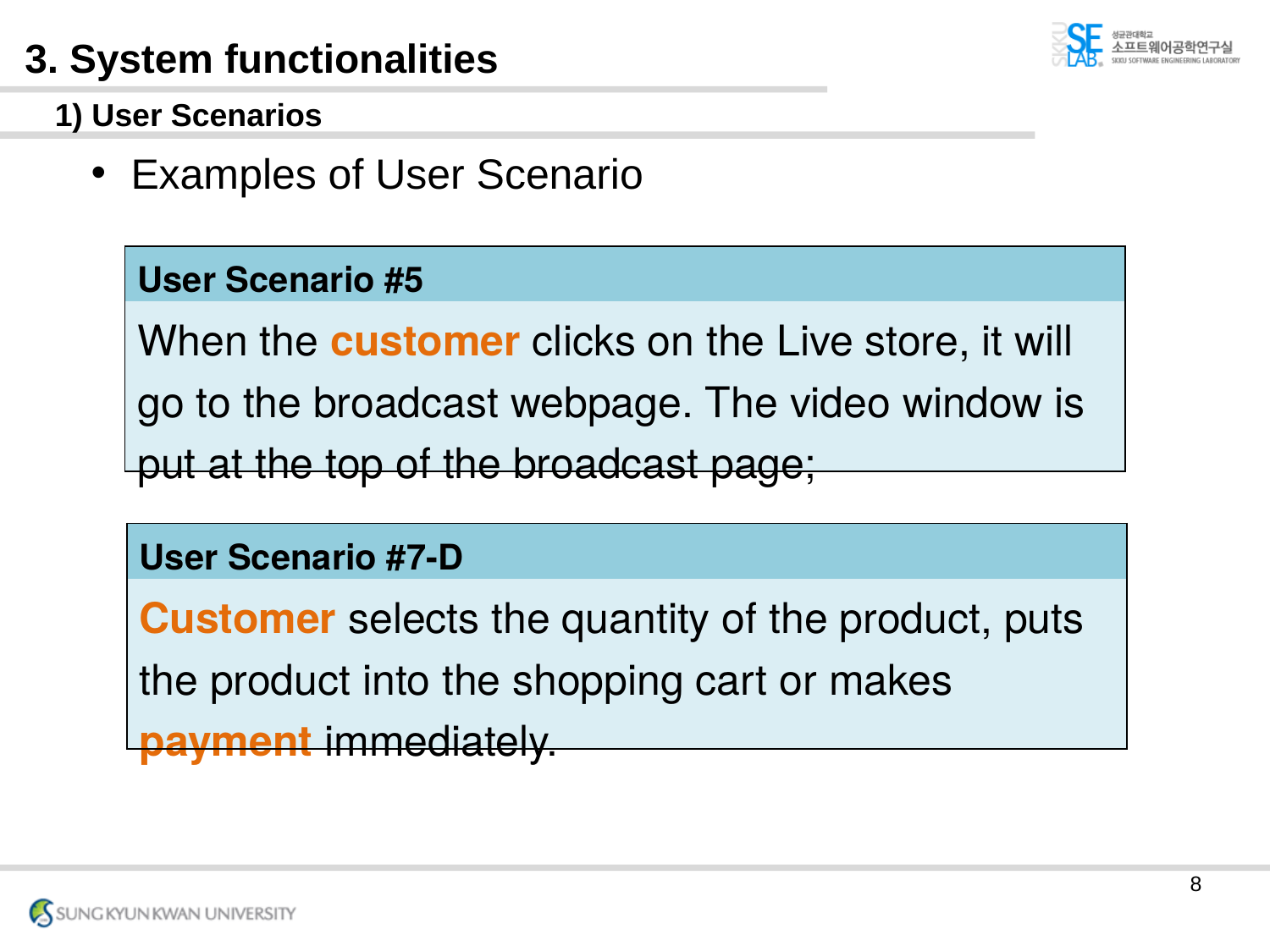

# 3. System functionalities
1) User Scenarios
Examples of User Scenario
| User Scenario #5 |
| --- |
| When the customer clicks on the Live store, it will go to the broadcast webpage. The video window is put at the top of the broadcast page; |
| User Scenario #7-D |
| --- |
| Customer selects the quantity of the product, puts the product into the shopping cart or makes payment immediately. |
8